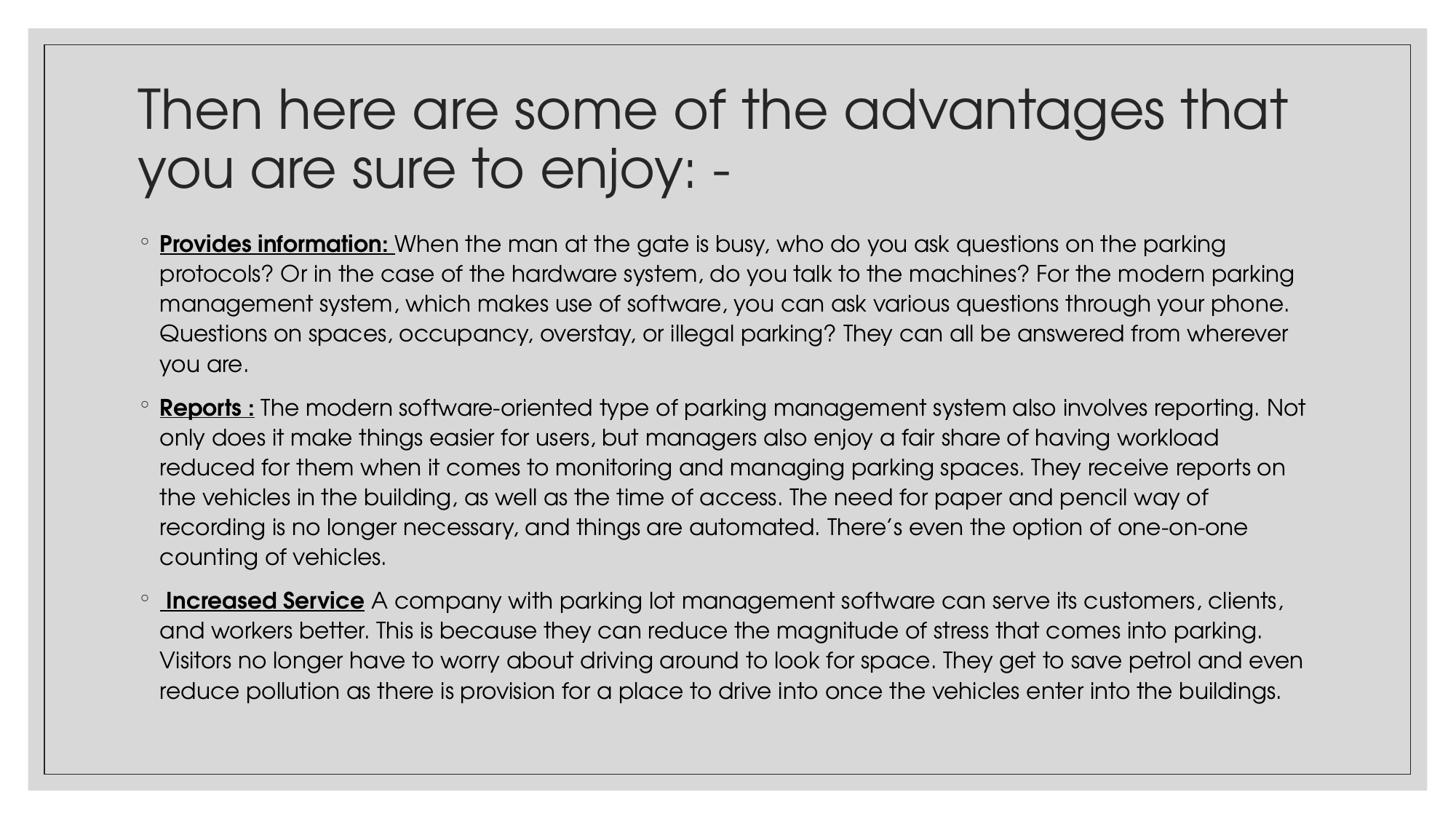

# Then here are some of the advantages that you are sure to enjoy: -
Provides information: When the man at the gate is busy, who do you ask questions on the parking protocols? Or in the case of the hardware system, do you talk to the machines? For the modern parking management system, which makes use of software, you can ask various questions through your phone. Questions on spaces, occupancy, overstay, or illegal parking? They can all be answered from wherever you are.
Reports : The modern software-oriented type of parking management system also involves reporting. Not only does it make things easier for users, but managers also enjoy a fair share of having workload reduced for them when it comes to monitoring and managing parking spaces. They receive reports on the vehicles in the building, as well as the time of access. The need for paper and pencil way of recording is no longer necessary, and things are automated. There’s even the option of one-on-one counting of vehicles.
 Increased Service A company with parking lot management software can serve its customers, clients, and workers better. This is because they can reduce the magnitude of stress that comes into parking. Visitors no longer have to worry about driving around to look for space. They get to save petrol and even reduce pollution as there is provision for a place to drive into once the vehicles enter into the buildings.